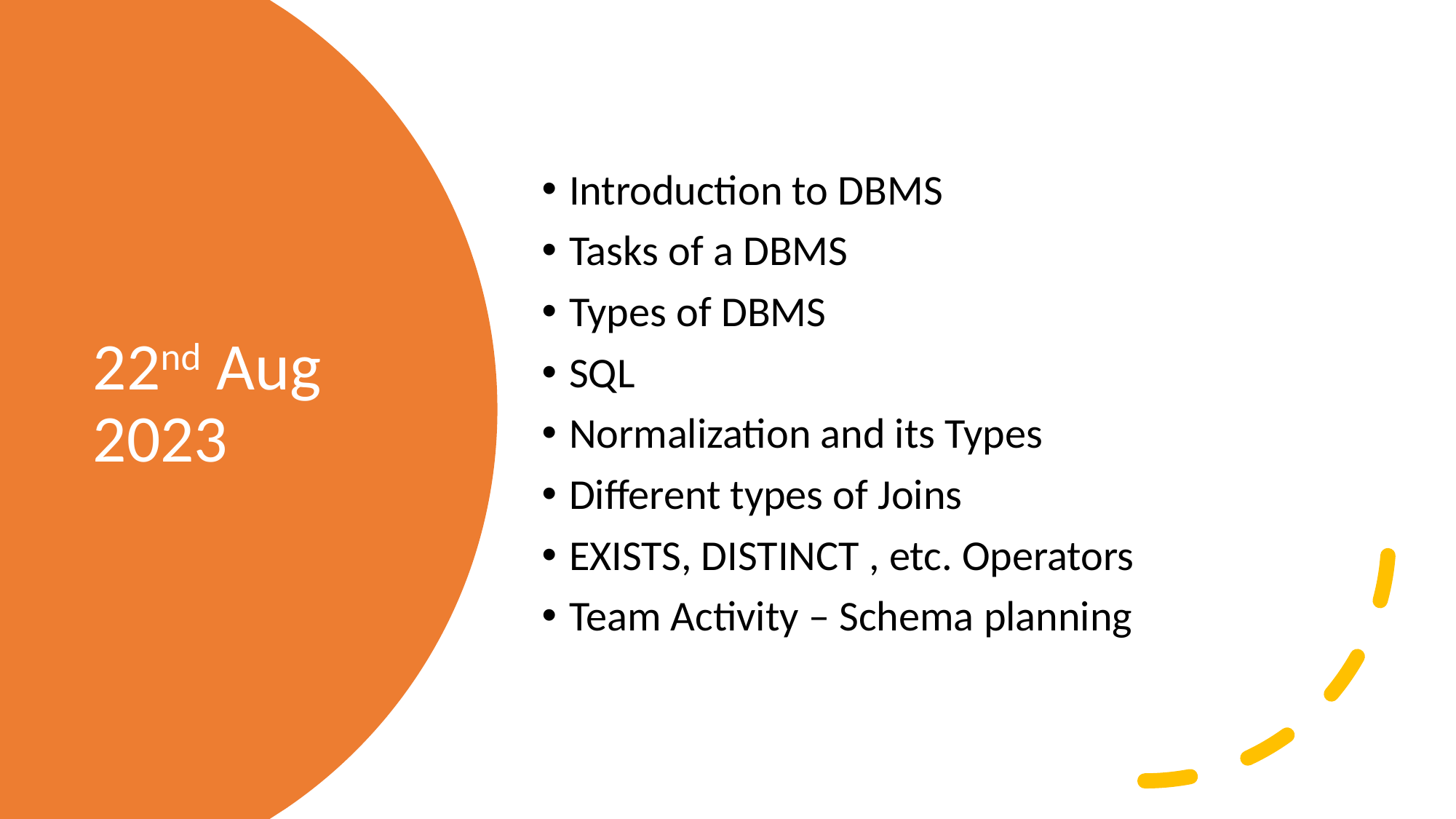

Introduction to DBMS
Tasks of a DBMS
Types of DBMS
SQL
Normalization and its Types
Different types of Joins
EXISTS, DISTINCT , etc. Operators
Team Activity – Schema planning
# 22nd Aug 2023